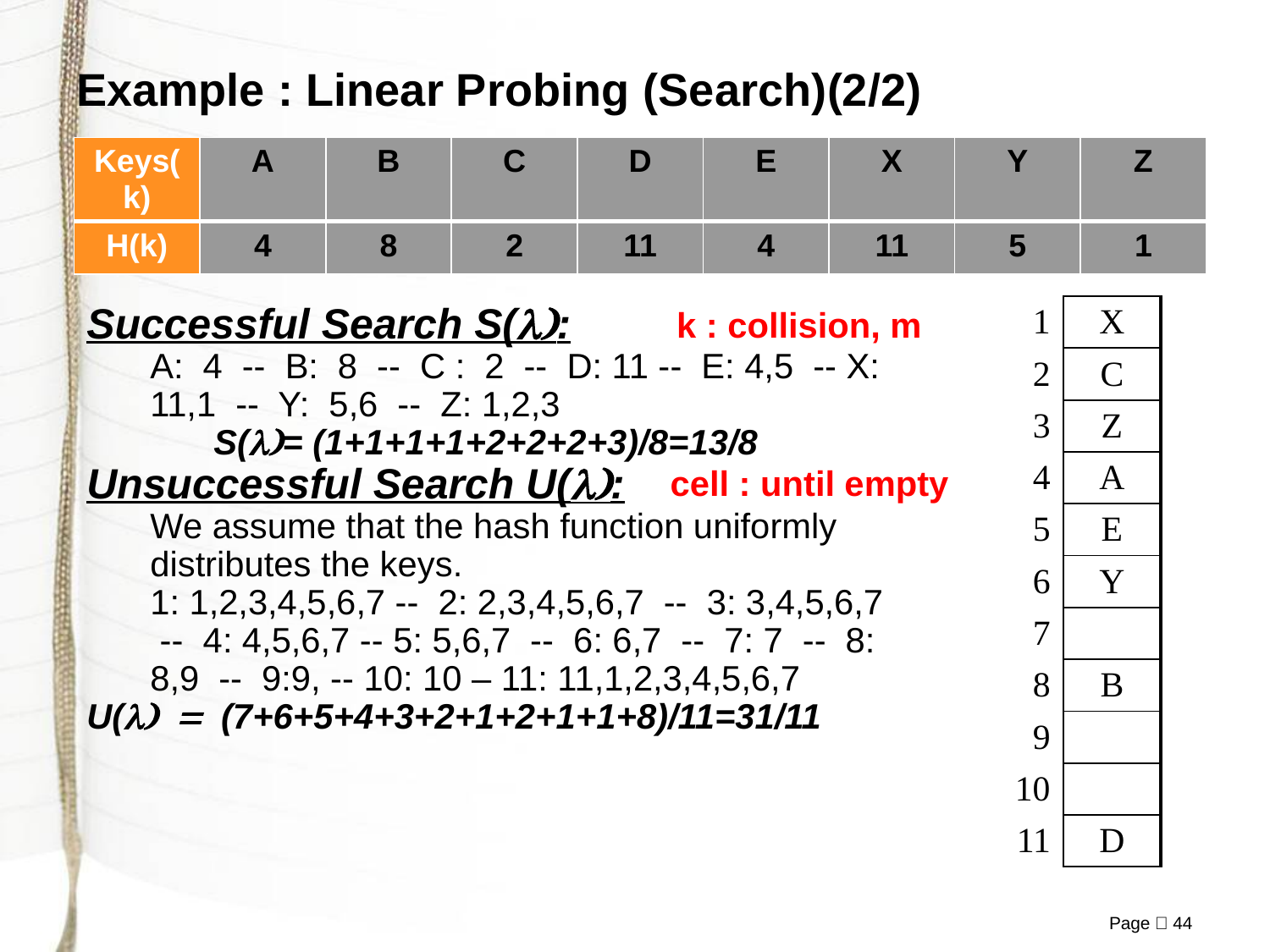

# Example : Linear Probing (Search)(2/2)
| Keys(k) | A | B | C | D | E | X | Y | Z |
| --- | --- | --- | --- | --- | --- | --- | --- | --- |
| H(k) | 4 | 8 | 2 | 11 | 4 | 11 | 5 | 1 |
Successful Search S(λ):
A:  4  --  B:  8  --  C :  2  --  D: 11 --  E: 4,5  -- X: 11,1  --  Y:  5,6  --  Z: 1,2,3
	S(λ)= (1+1+1+1+2+2+2+3)/8=13/8
Unsuccessful Search U(λ):
We assume that the hash function uniformly distributes the keys.
1: 1,2,3,4,5,6,7 --  2: 2,3,4,5,6,7  --  3: 3,4,5,6,7  --  4: 4,5,6,7 -- 5: 5,6,7  --  6: 6,7  --  7: 7  --  8: 8,9  --  9:9, -- 10: 10 – 11: 11,1,2,3,4,5,6,7
U(λ) = (7+6+5+4+3+2+1+2+1+1+8)/11=31/11
k : collision, m
| 1 | X |
| --- | --- |
| 2 | C |
| 3 | Z |
| 4 | A |
| 5 | E |
| 6 | Y |
| 7 |  |
| 8 | B |
| 9 |  |
| 10 |  |
| 11 | D |
cell : until empty